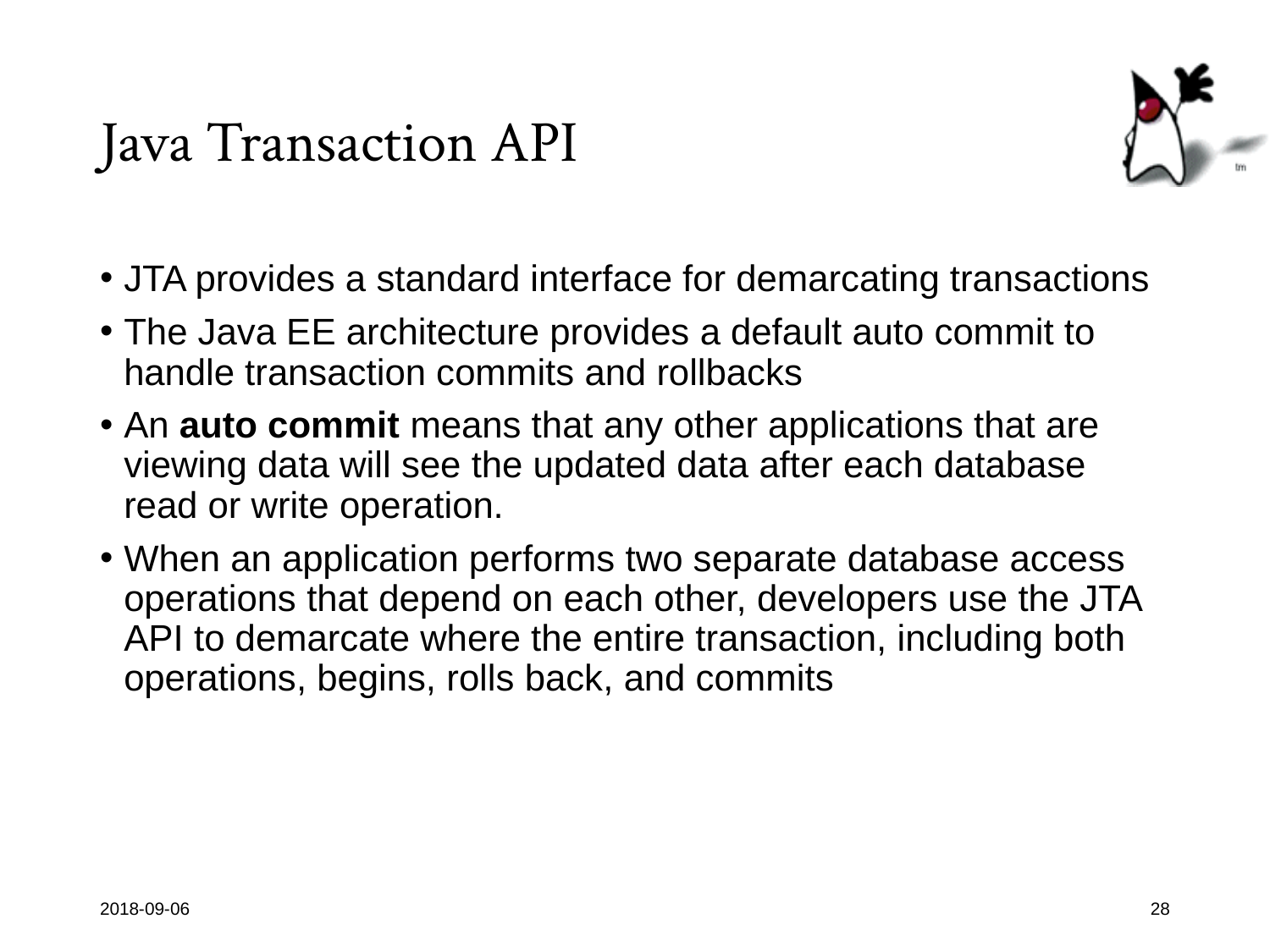

# Java Transaction API
JTA provides a standard interface for demarcating transactions
The Java EE architecture provides a default auto commit to handle transaction commits and rollbacks
An auto commit means that any other applications that are viewing data will see the updated data after each database read or write operation.
When an application performs two separate database access operations that depend on each other, developers use the JTA API to demarcate where the entire transaction, including both operations, begins, rolls back, and commits
2018-09-06
28